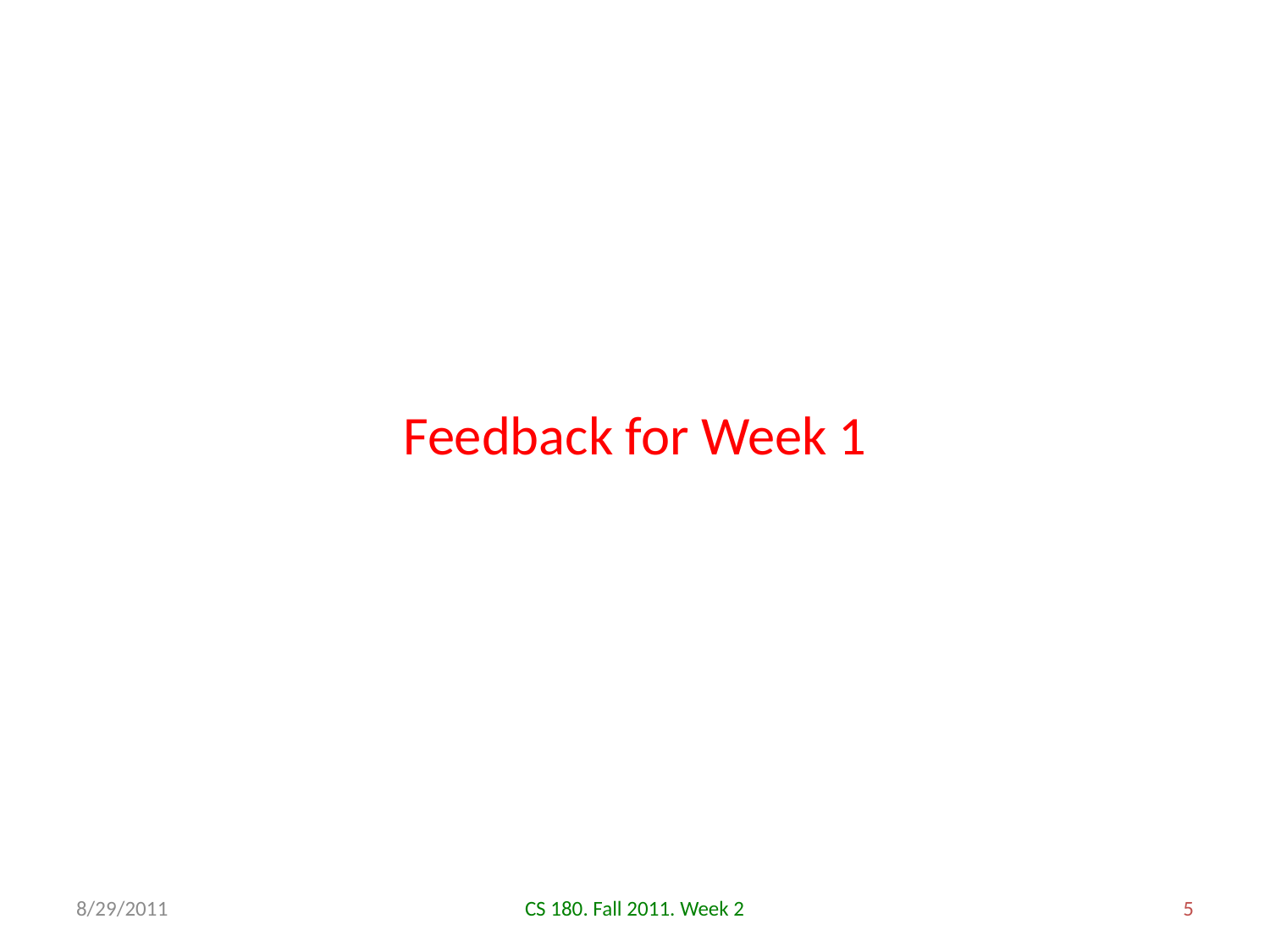

Feedback for Week 1
8/29/2011
CS 180. Fall 2011. Week 2
5